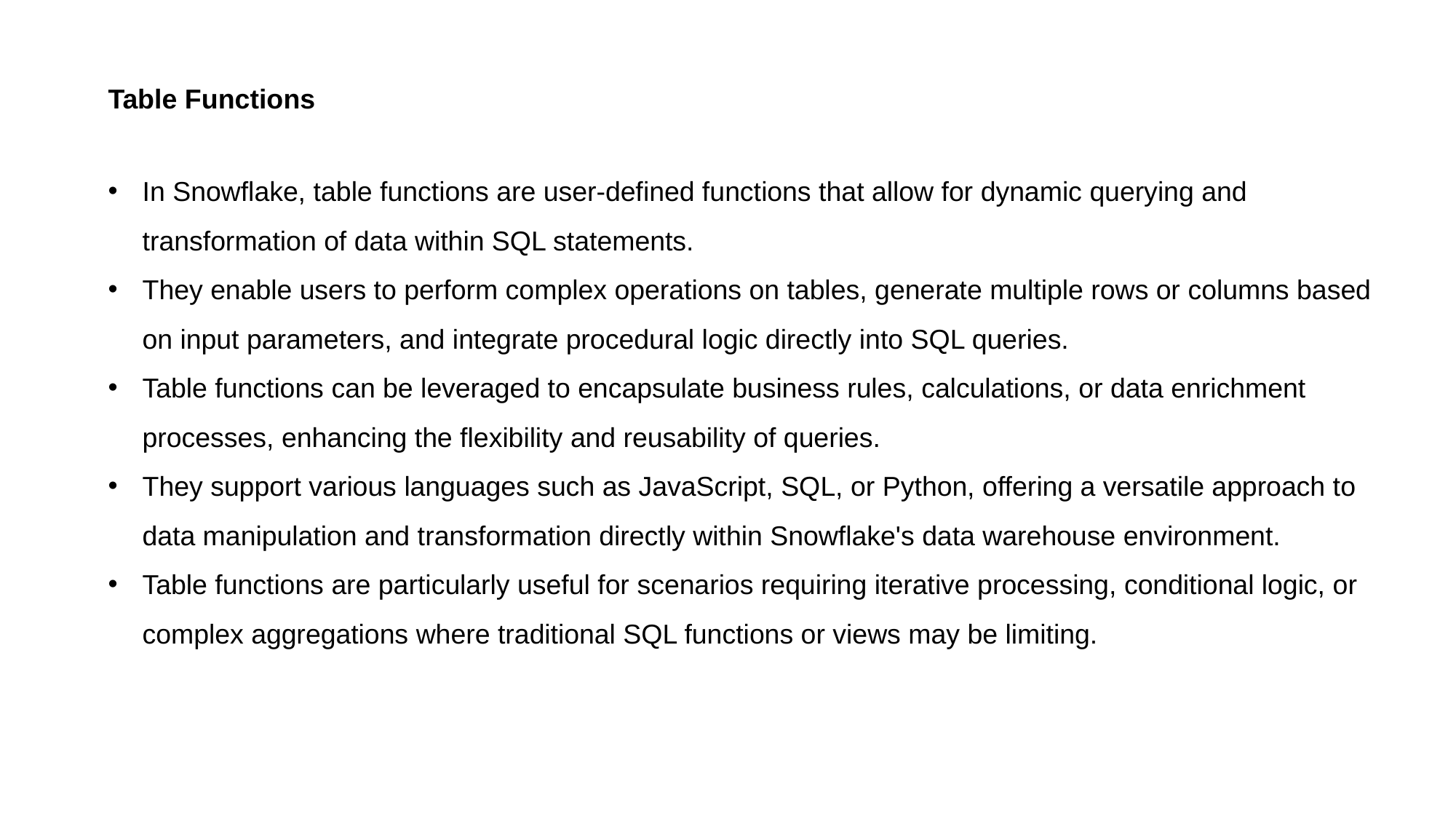

Table Functions
In Snowflake, table functions are user-defined functions that allow for dynamic querying and transformation of data within SQL statements.
They enable users to perform complex operations on tables, generate multiple rows or columns based on input parameters, and integrate procedural logic directly into SQL queries.
Table functions can be leveraged to encapsulate business rules, calculations, or data enrichment processes, enhancing the flexibility and reusability of queries.
They support various languages such as JavaScript, SQL, or Python, offering a versatile approach to data manipulation and transformation directly within Snowflake's data warehouse environment.
Table functions are particularly useful for scenarios requiring iterative processing, conditional logic, or complex aggregations where traditional SQL functions or views may be limiting.